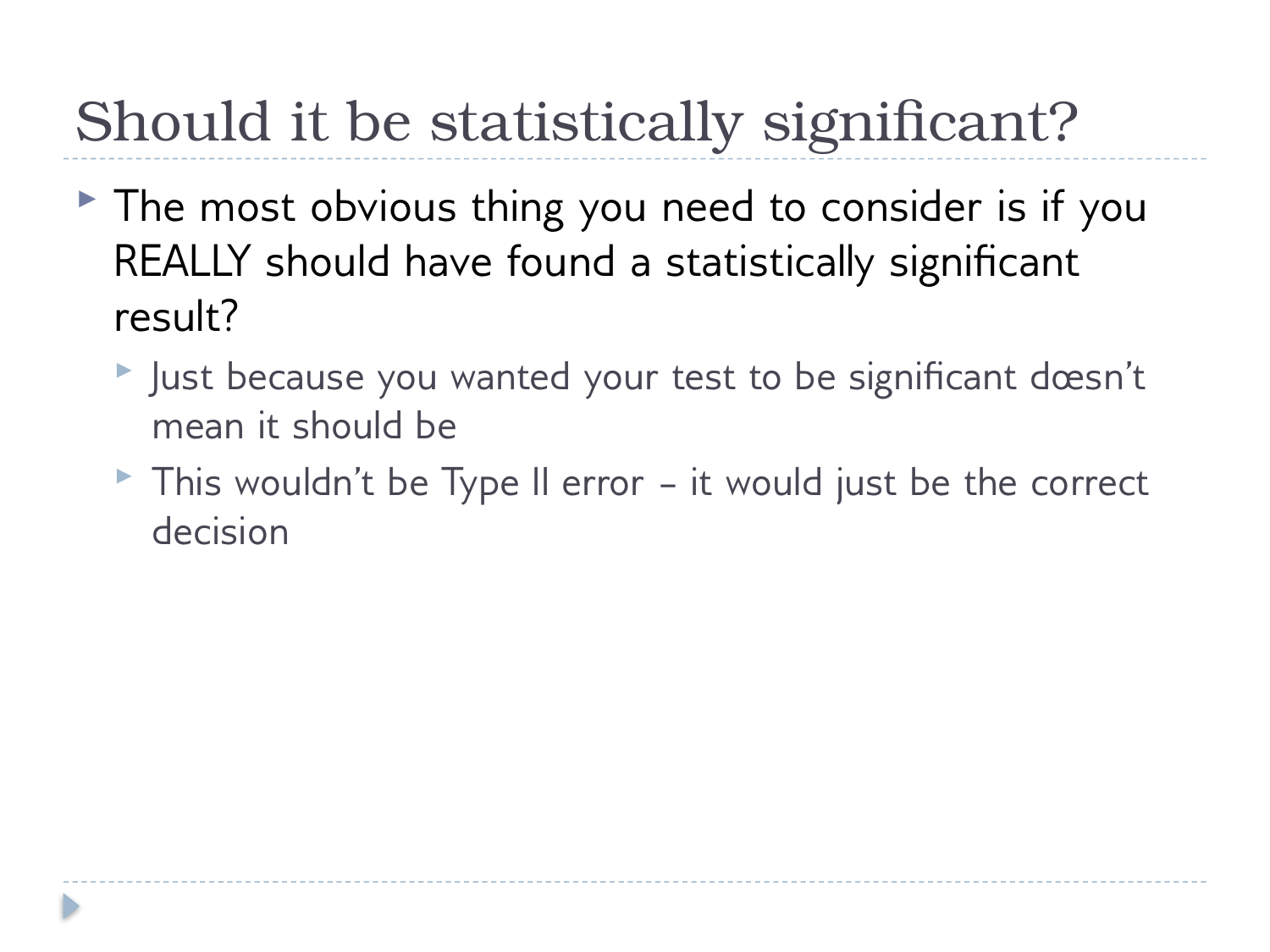

# Should it be statistically significant?
The most obvious thing you need to consider is if you REALLY should have found a statistically significant result?
Just because you wanted your test to be significant doesn’t mean it should be
This wouldn’t be Type II error – it would just be the correct decision